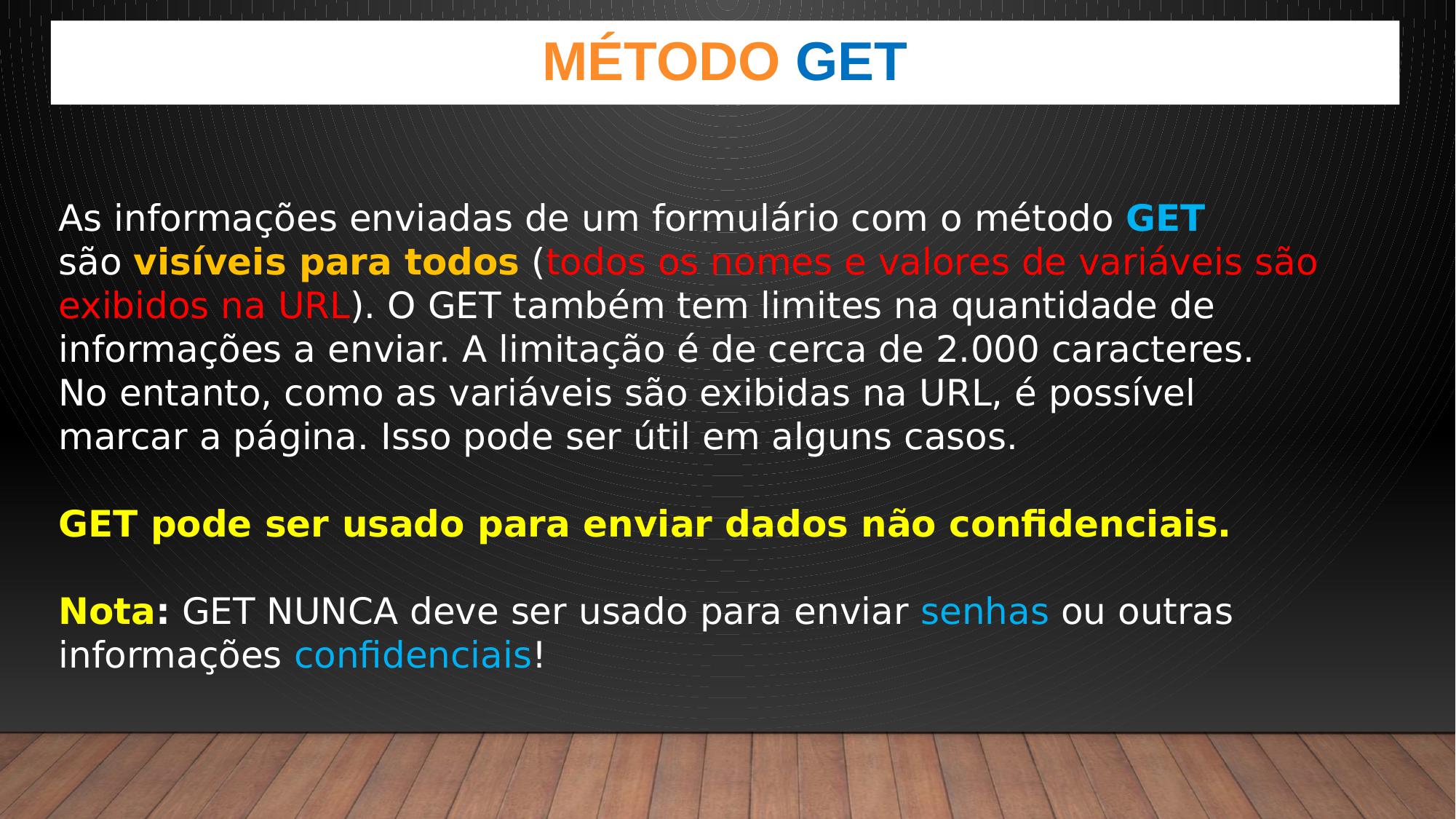

Método get
As informações enviadas de um formulário com o método GET
são visíveis para todos (todos os nomes e valores de variáveis ​​são
exibidos na URL). O GET também tem limites na quantidade de
informações a enviar. A limitação é de cerca de 2.000 caracteres.
No entanto, como as variáveis ​​são exibidas na URL, é possível
marcar a página. Isso pode ser útil em alguns casos.

GET pode ser usado para enviar dados não confidenciais.

Nota: GET NUNCA deve ser usado para enviar senhas ou outras
informações confidenciais!